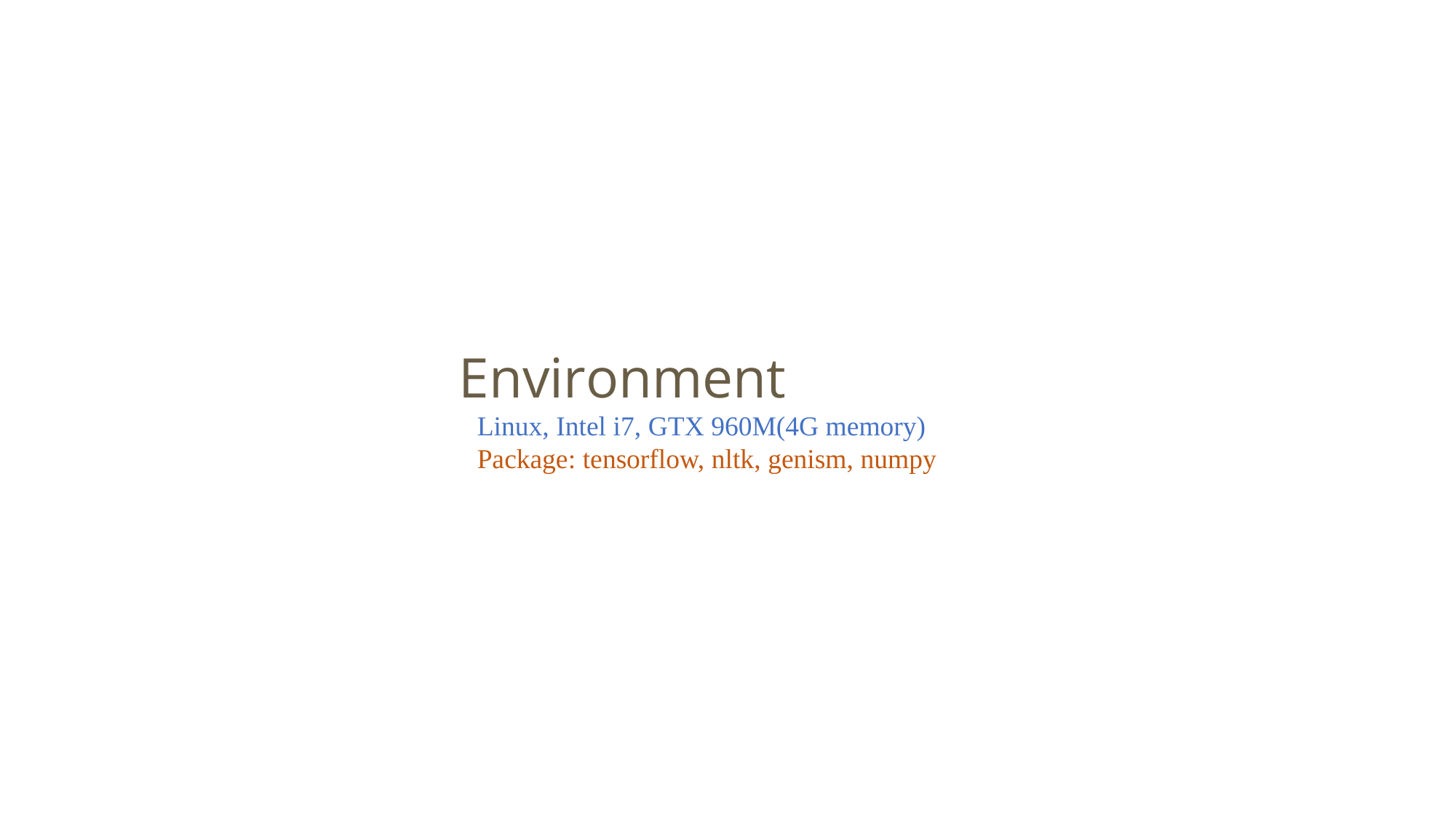

Environment
Linux, Intel i7, GTX 960M(4G memory)
Package: tensorflow, nltk, genism, numpy